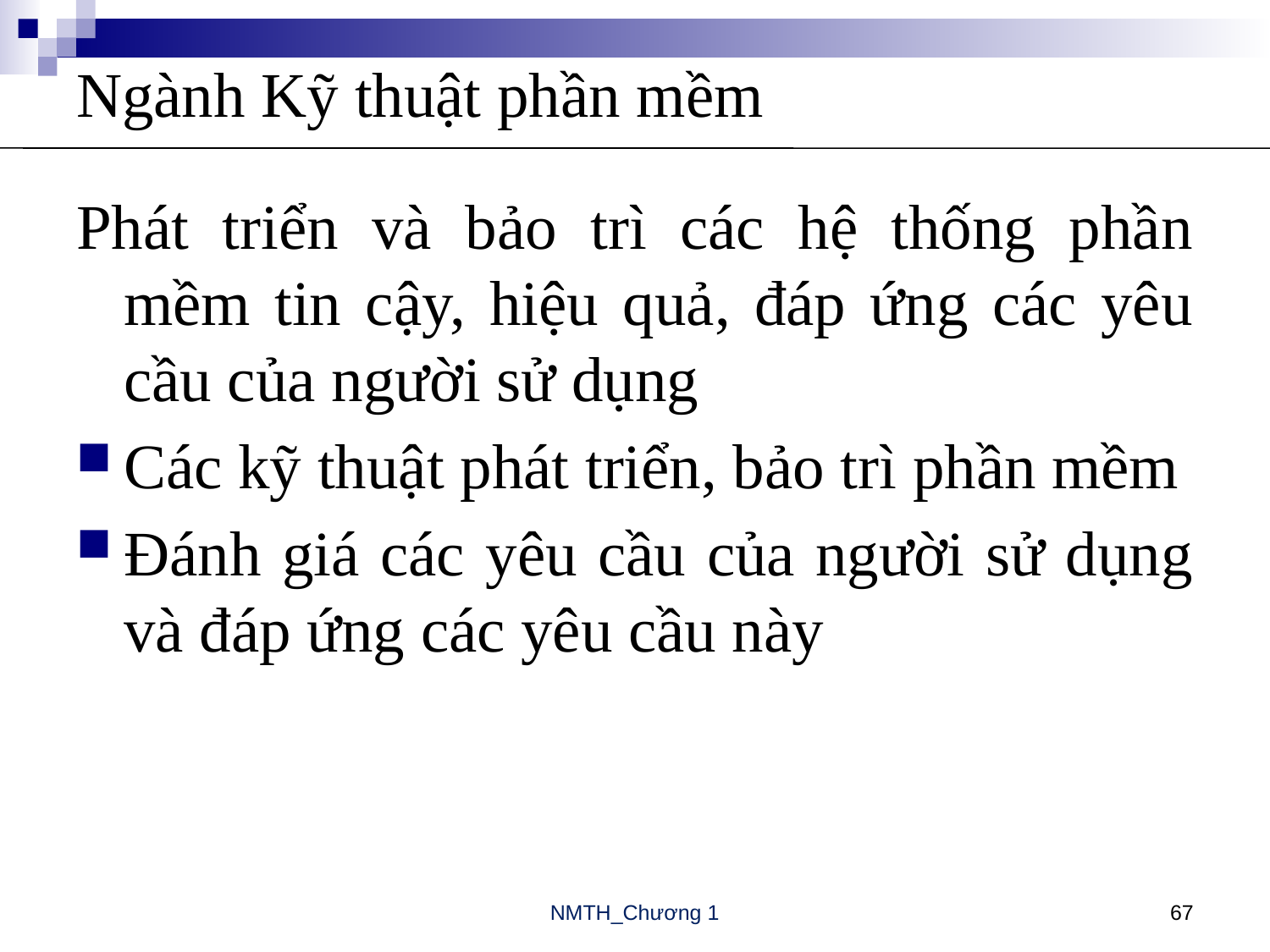

# Ngành Kỹ thuật phần mềm

Phát triển và bảo trì các hệ thống phần mềm tin cậy, hiệu quả, đáp ứng các yêu cầu của người sử dụng
Các kỹ thuật phát triển, bảo trì phần mềm
Đánh giá các yêu cầu của người sử dụng và đáp ứng các yêu cầu này

NMTH_Chương 1
67